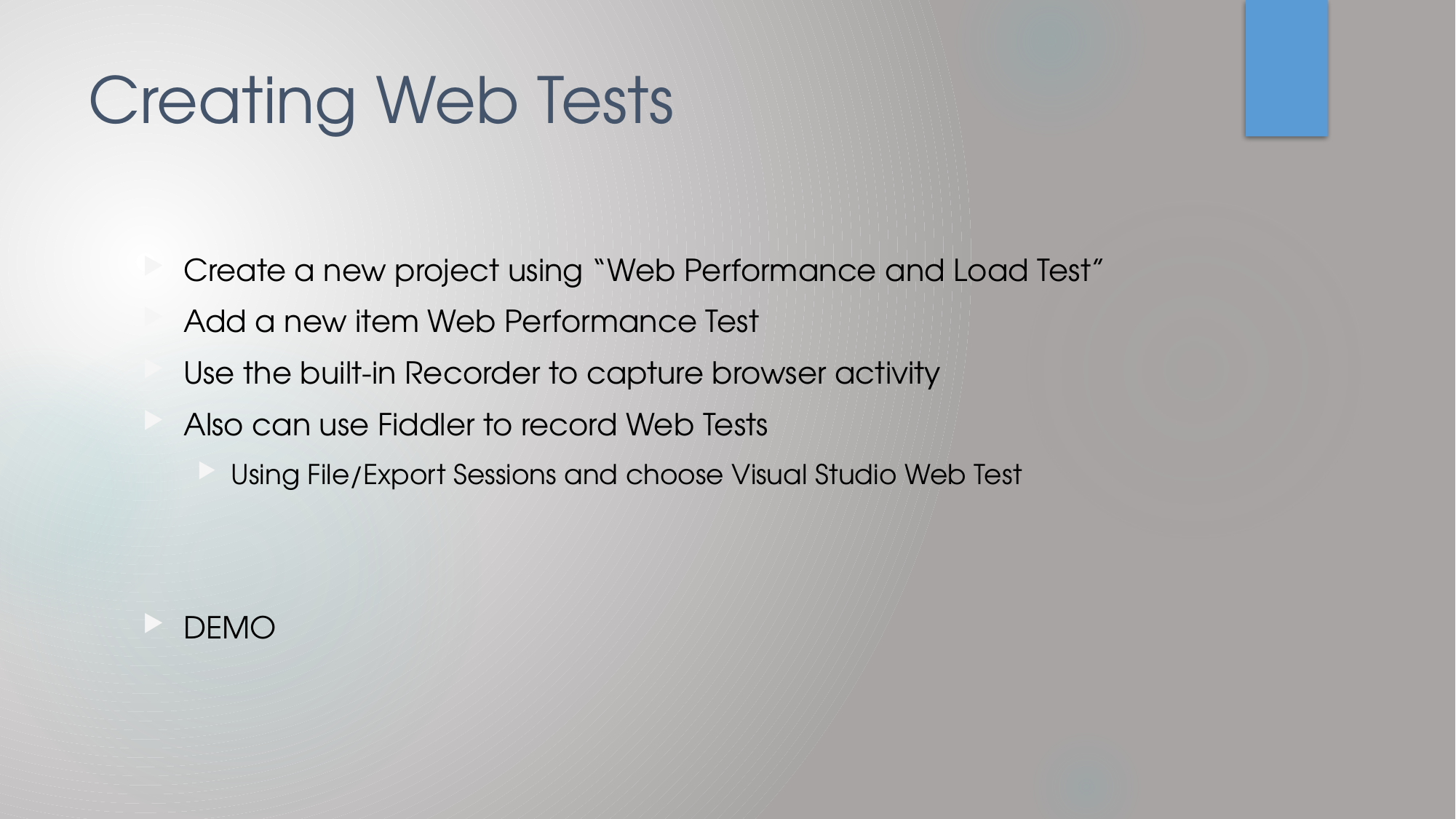

# Creating Web Tests
Create a new project using “Web Performance and Load Test”
Add a new item Web Performance Test
Use the built-in Recorder to capture browser activity
Also can use Fiddler to record Web Tests
Using File/Export Sessions and choose Visual Studio Web Test

DEMO